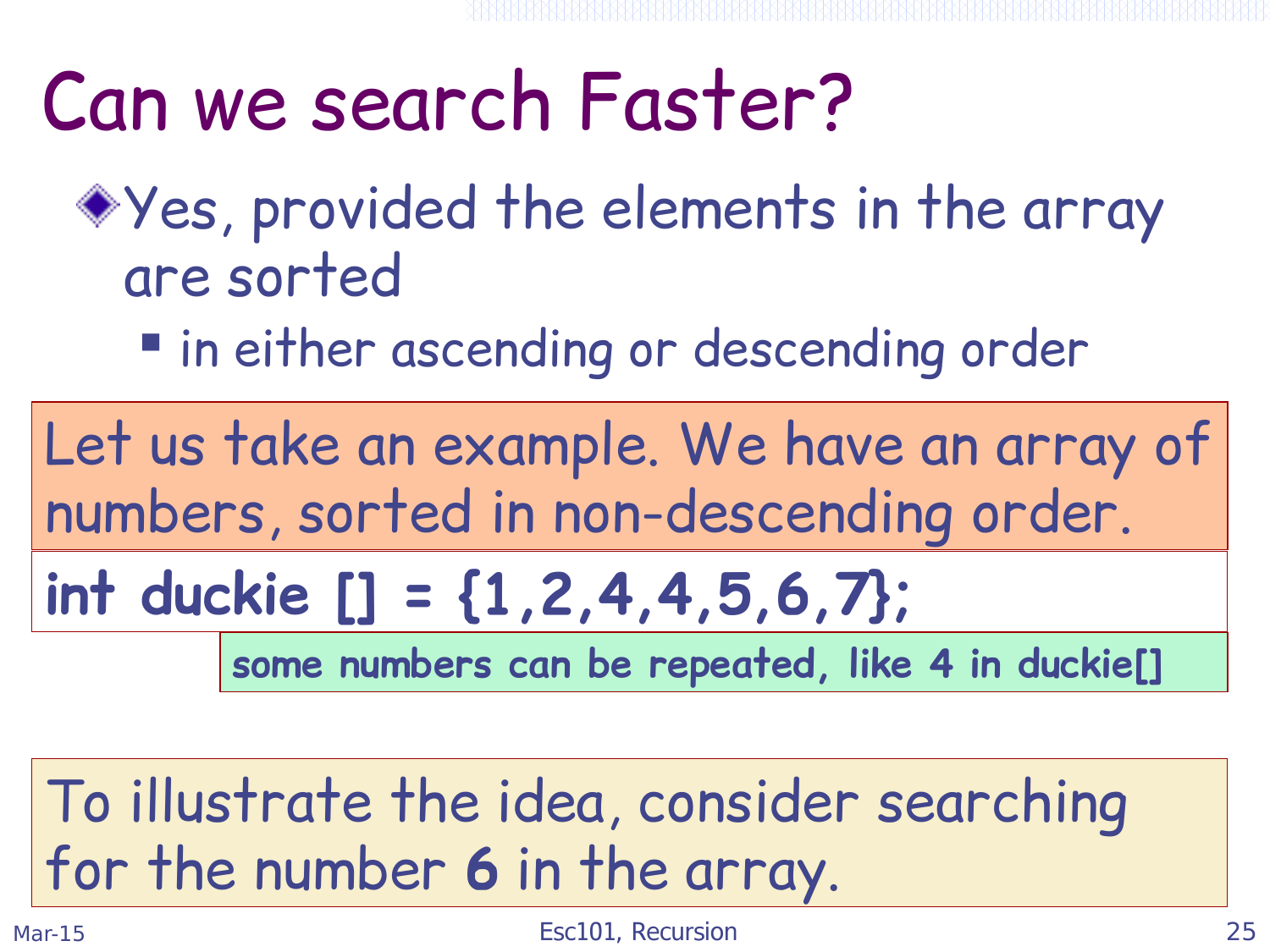

# Can we search Faster?
Yes, provided the elements in the array are sorted
in either ascending or descending order
Let us take an example. We have an array of numbers, sorted in non-descending order.
int duckie [] = {1,2,4,4,5,6,7};
some numbers can be repeated, like 4 in duckie[]
To illustrate the idea, consider searching for the number 6 in the array.
Mar-15
Esc101, Recursion
25